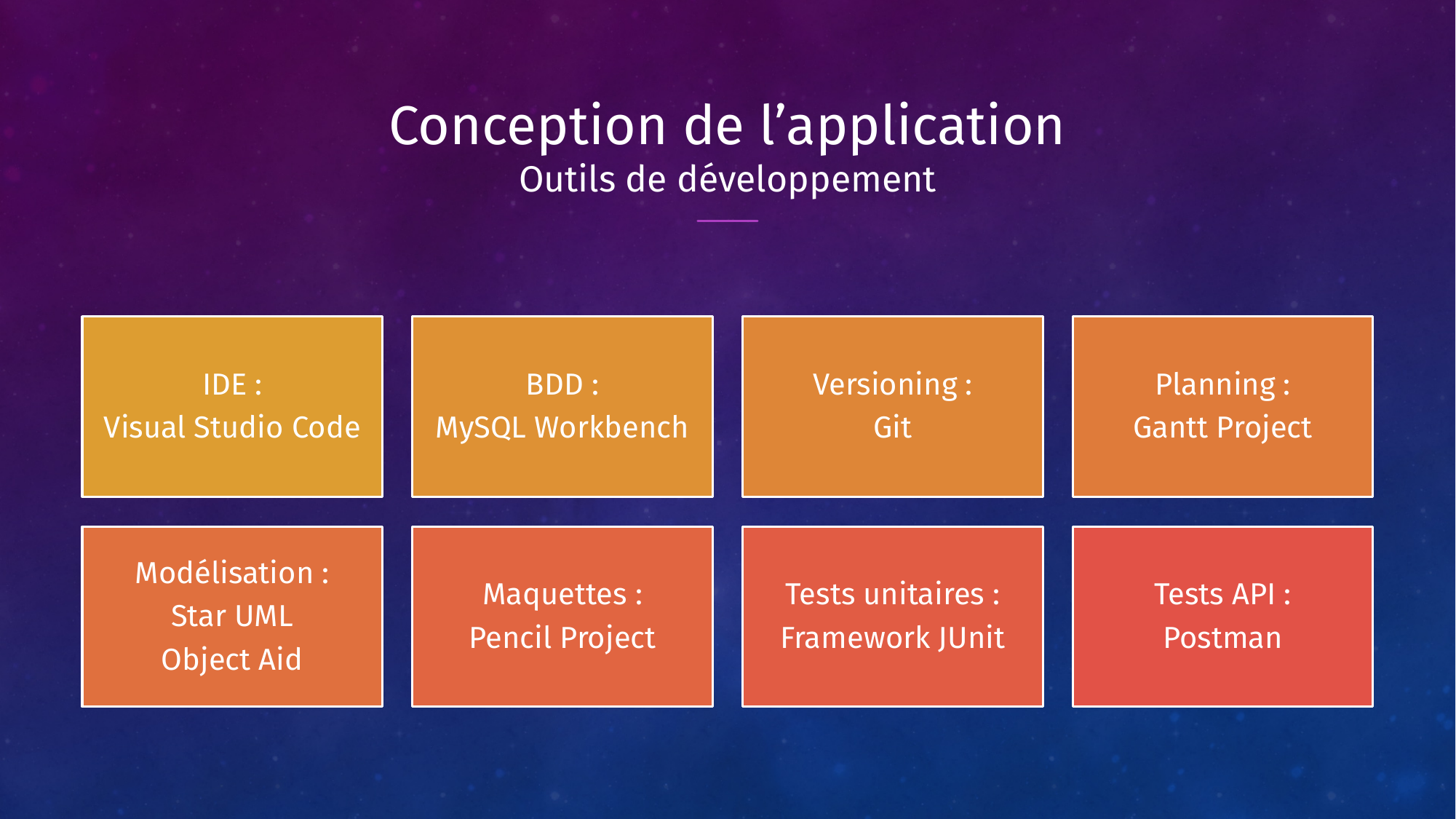

# Conception de l’application Outils de développement
IDE :
Visual Studio Code
BDD :
MySQL Workbench
Versioning :
Git
Planning :
Gantt Project
Modélisation :
Star UML
Object Aid
Maquettes :
Pencil Project
Tests unitaires :
Framework JUnit
Tests API :
Postman
8